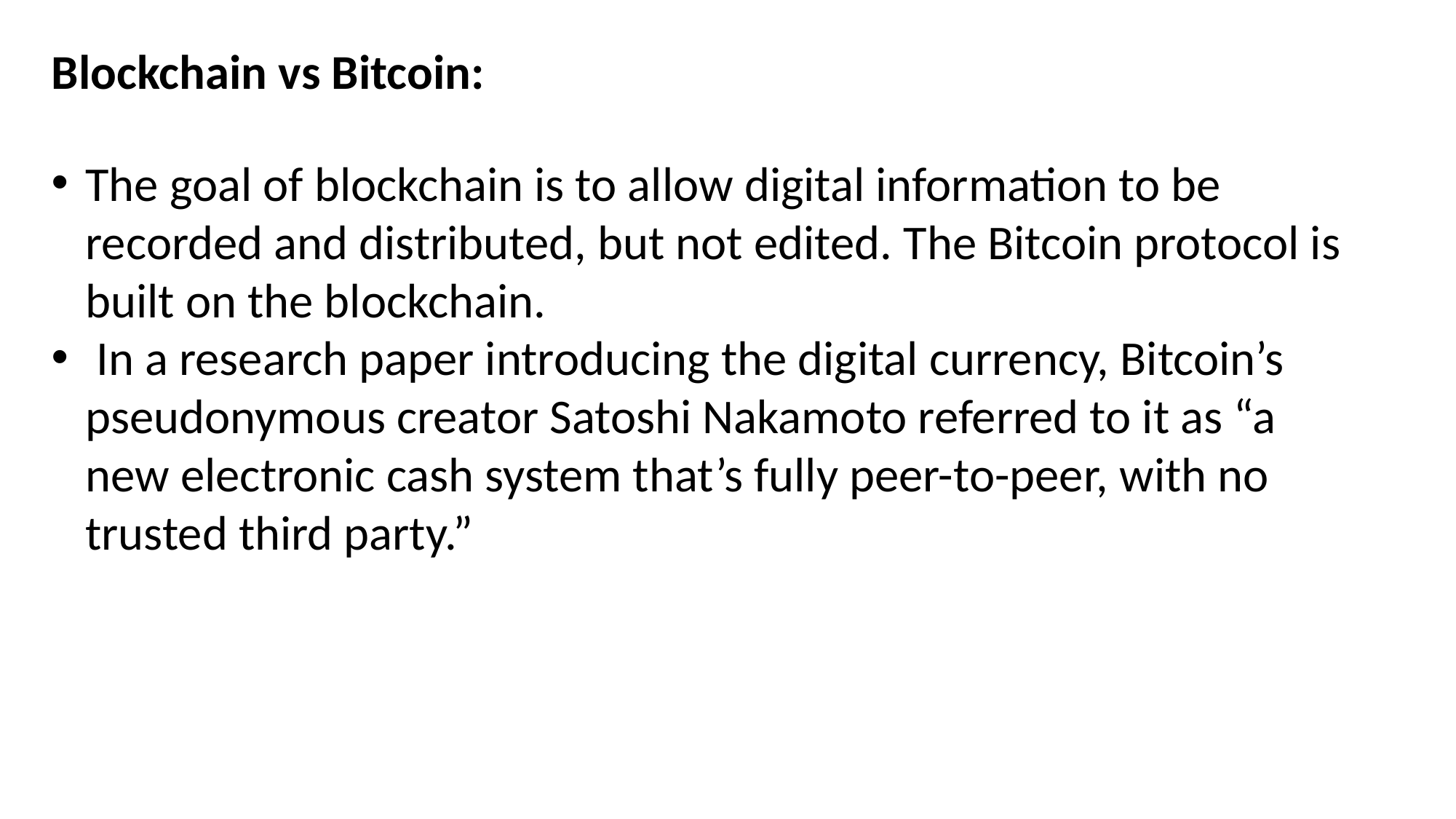

Blockchain vs Bitcoin:

The goal of blockchain is to allow digital information to be recorded and distributed, but not edited. The Bitcoin protocol is built on the blockchain.
 In a research paper introducing the digital currency, Bitcoin’s pseudonymous creator Satoshi Nakamoto referred to it as “a new electronic cash system that’s fully peer-to-peer, with no trusted third party.”